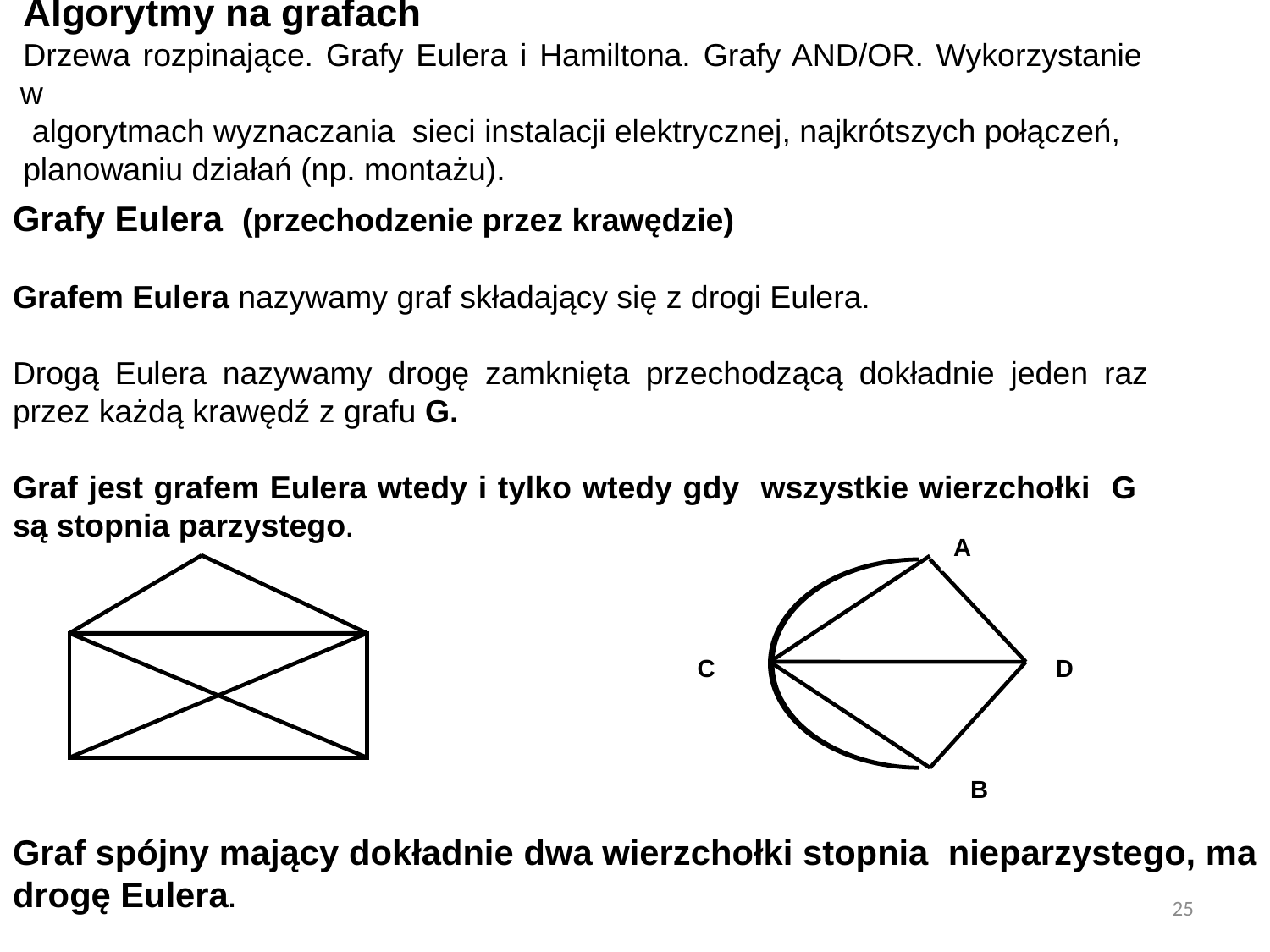

Algorytmy na grafach
Drzewa rozpinające. Grafy Eulera i Hamiltona. Grafy AND/OR. Wykorzystanie w
 algorytmach wyznaczania  sieci instalacji elektrycznej, najkrótszych połączeń,
planowaniu działań (np. montażu).
Grafy Eulera  (przechodzenie przez krawędzie)

Grafem Eulera nazywamy graf składający się z drogi Eulera.

Drogą Eulera nazywamy drogę zamknięta przechodzącą dokładnie jeden raz przez każdą krawędź z grafu G.

Graf jest grafem Eulera wtedy i tylko wtedy gdy  wszystkie wierzchołki  G  są stopnia parzystego.
A

C
D
B

Graf spójny mający dokładnie dwa wierzchołki stopnia  nieparzystego, ma drogę Eulera.
25